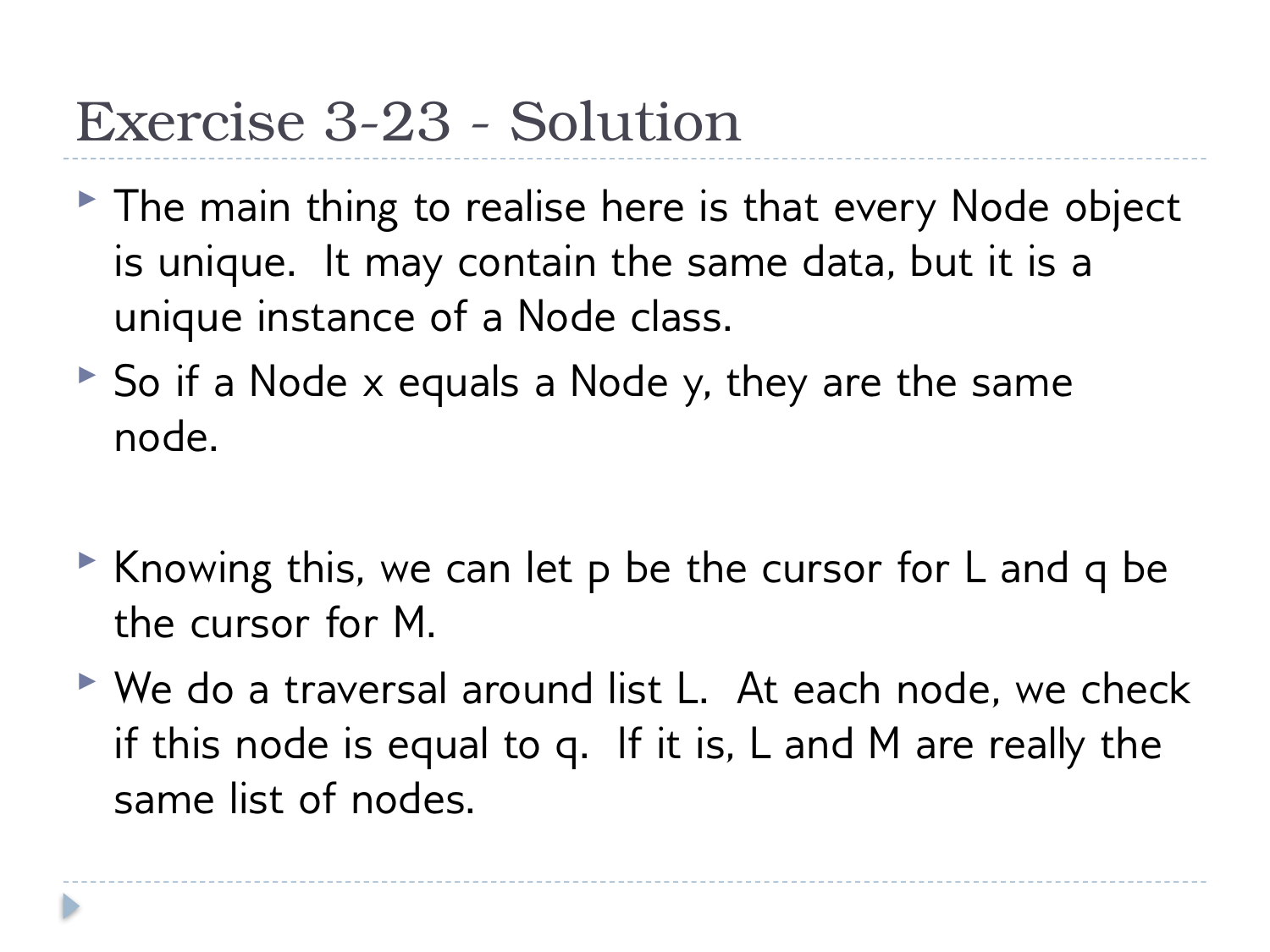

# Exercise 3-23 - Solution
The main thing to realise here is that every Node object is unique.  It may contain the same data, but it is a unique instance of a Node class.
So if a Node x equals a Node y, they are the same node.

Knowing this, we can let p be the cursor for L and q be the cursor for M.
We do a traversal around list L.  At each node, we check if this node is equal to q.  If it is, L and M are really the same list of nodes.